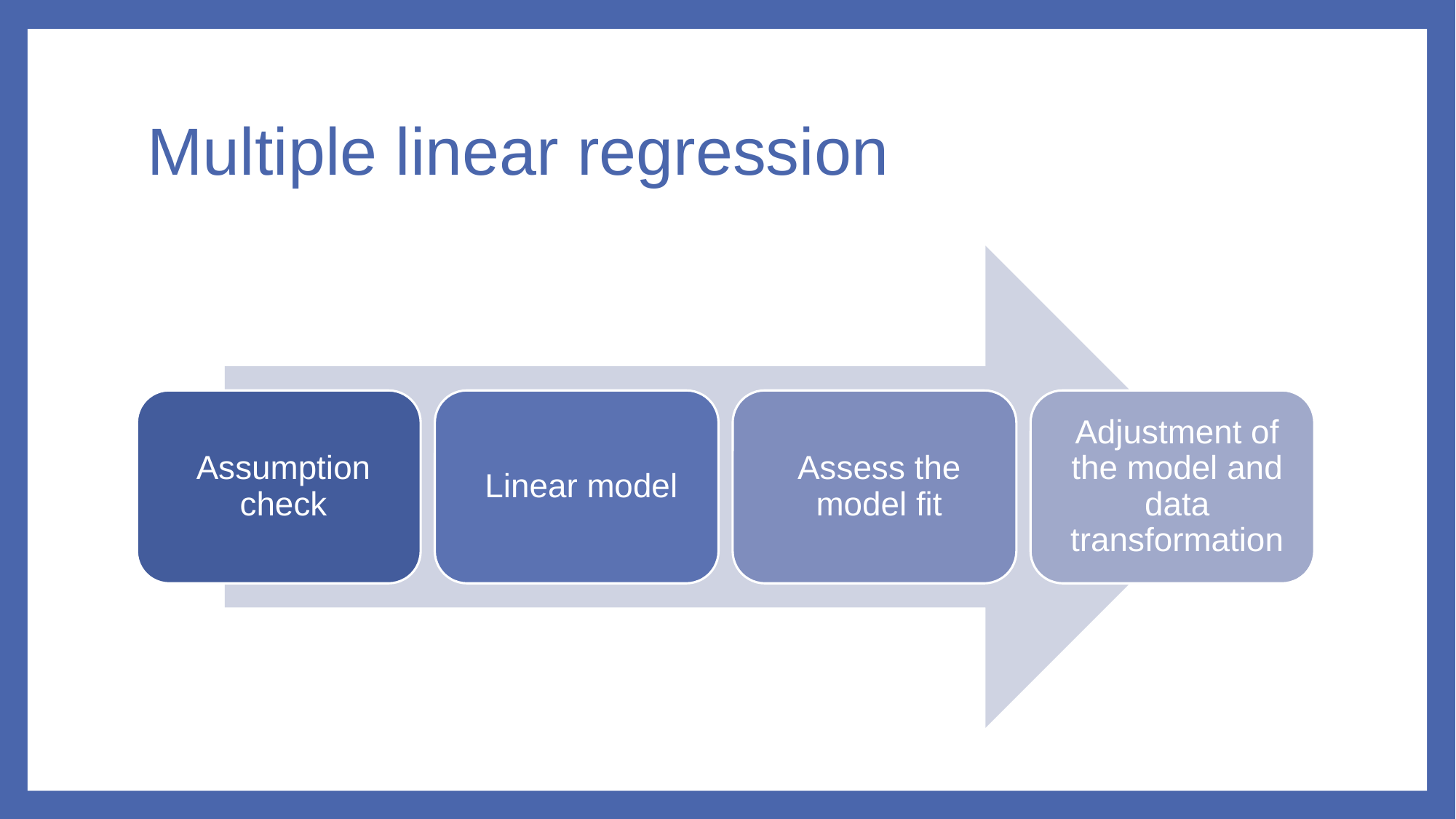

# Multiple linear regression
Assumption check
Linear model
Assess the model fit
Adjustment of the model and data transformation